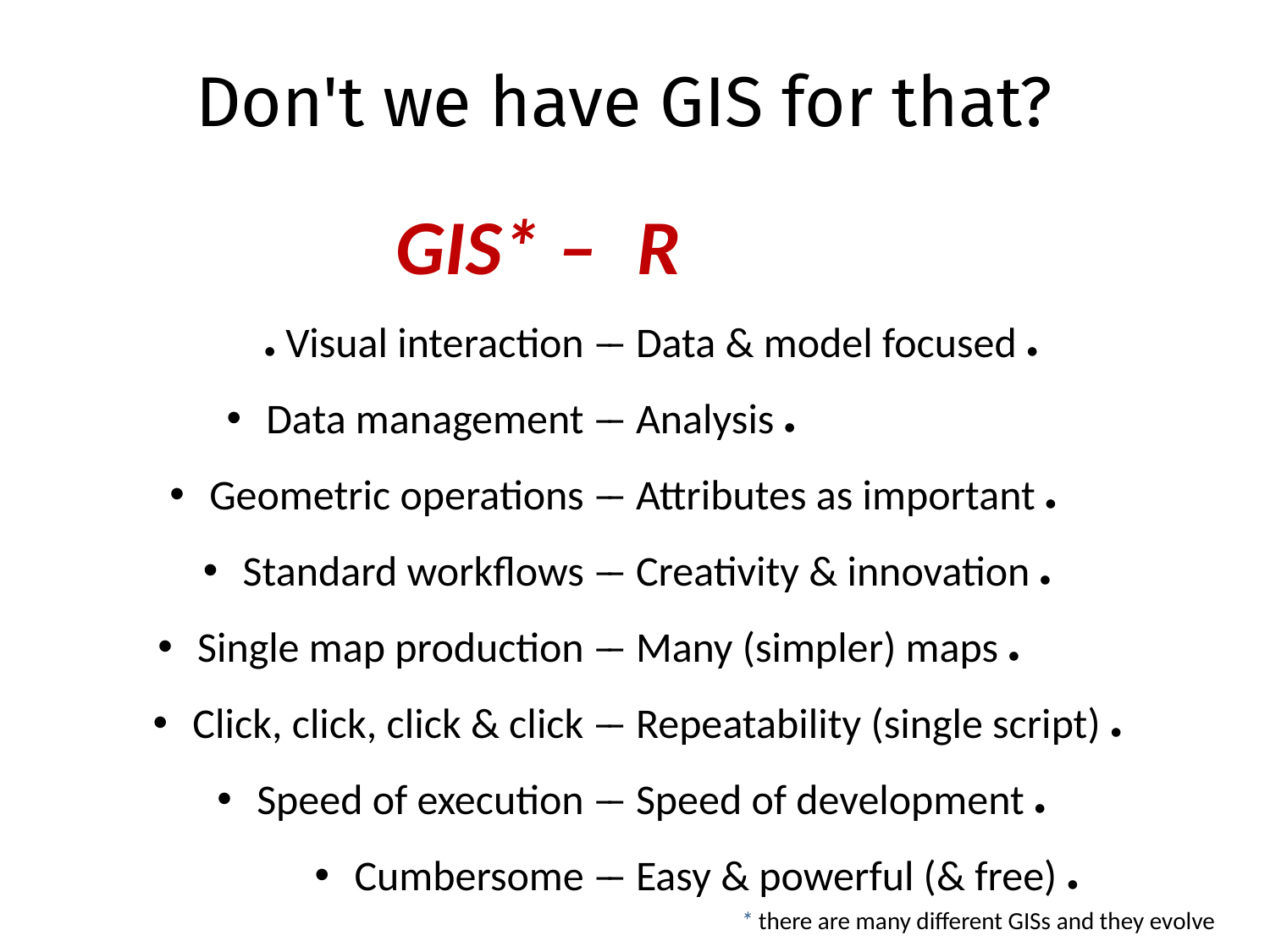

Don't we have GIS for that?
GIS* –
 ● Visual interaction –
Data management –
Geometric operations –
Standard workflows –
Single map production –
Click, click, click & click –
Speed of execution –
Cumbersome –
  R
– Data & model focused ●
– Analysis ●
– Attributes as important ●
– Creativity & innovation ●
– Many (simpler) maps ●
– Repeatability (single script) ●
– Speed of development ●
– Easy & powerful (& free) ●
* there are many different GISs and they evolve